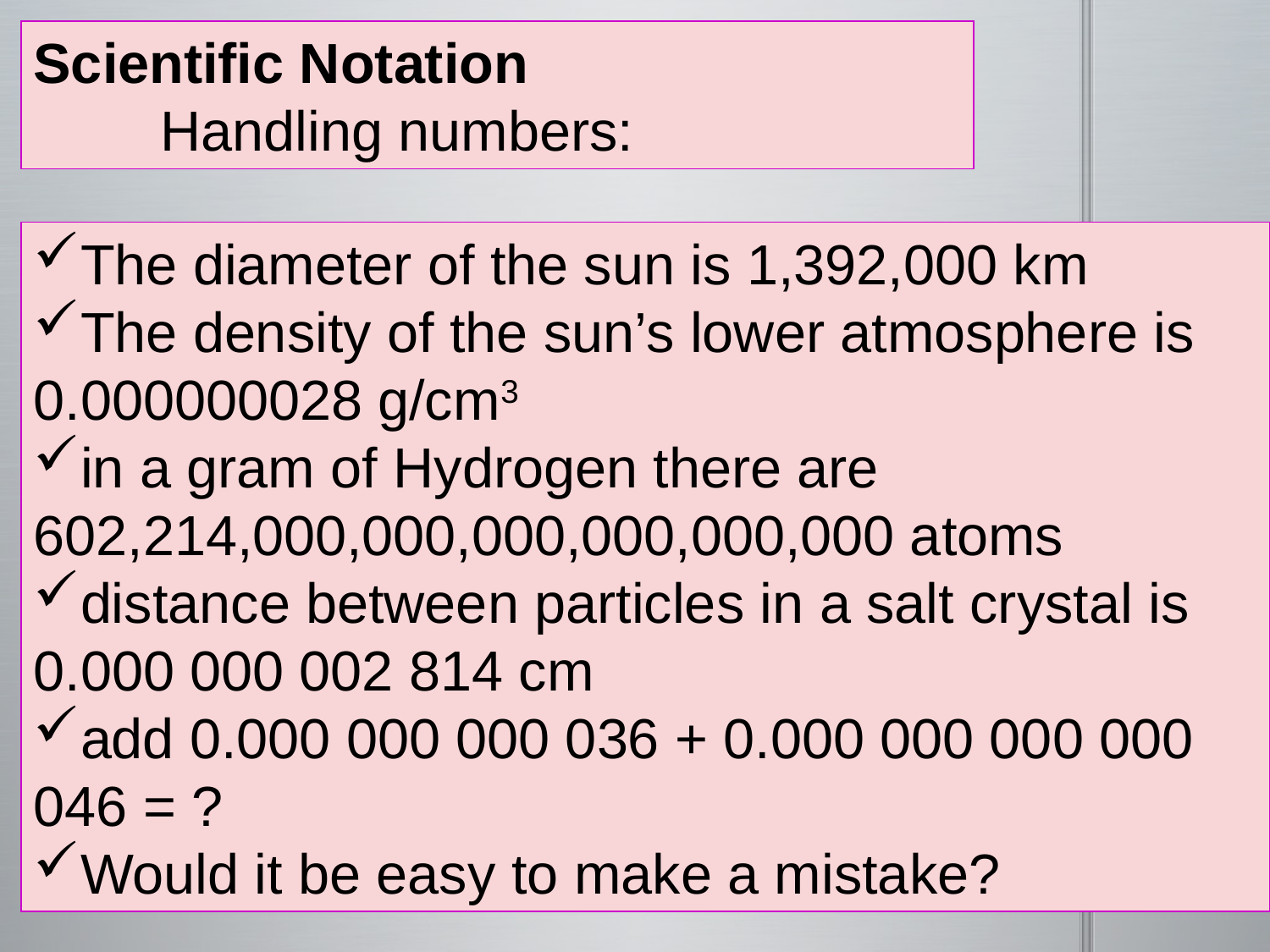

Scientific Notation
	Handling numbers:
The diameter of the sun is 1,392,000 km
The density of the sun’s lower atmosphere is 0.000000028 g/cm3
in a gram of Hydrogen there are 602,214,000,000,000,000,000,000 atoms
distance between particles in a salt crystal is 0.000 000 002 814 cm
add 0.000 000 000 036 + 0.000 000 000 000 046 = ?
Would it be easy to make a mistake?